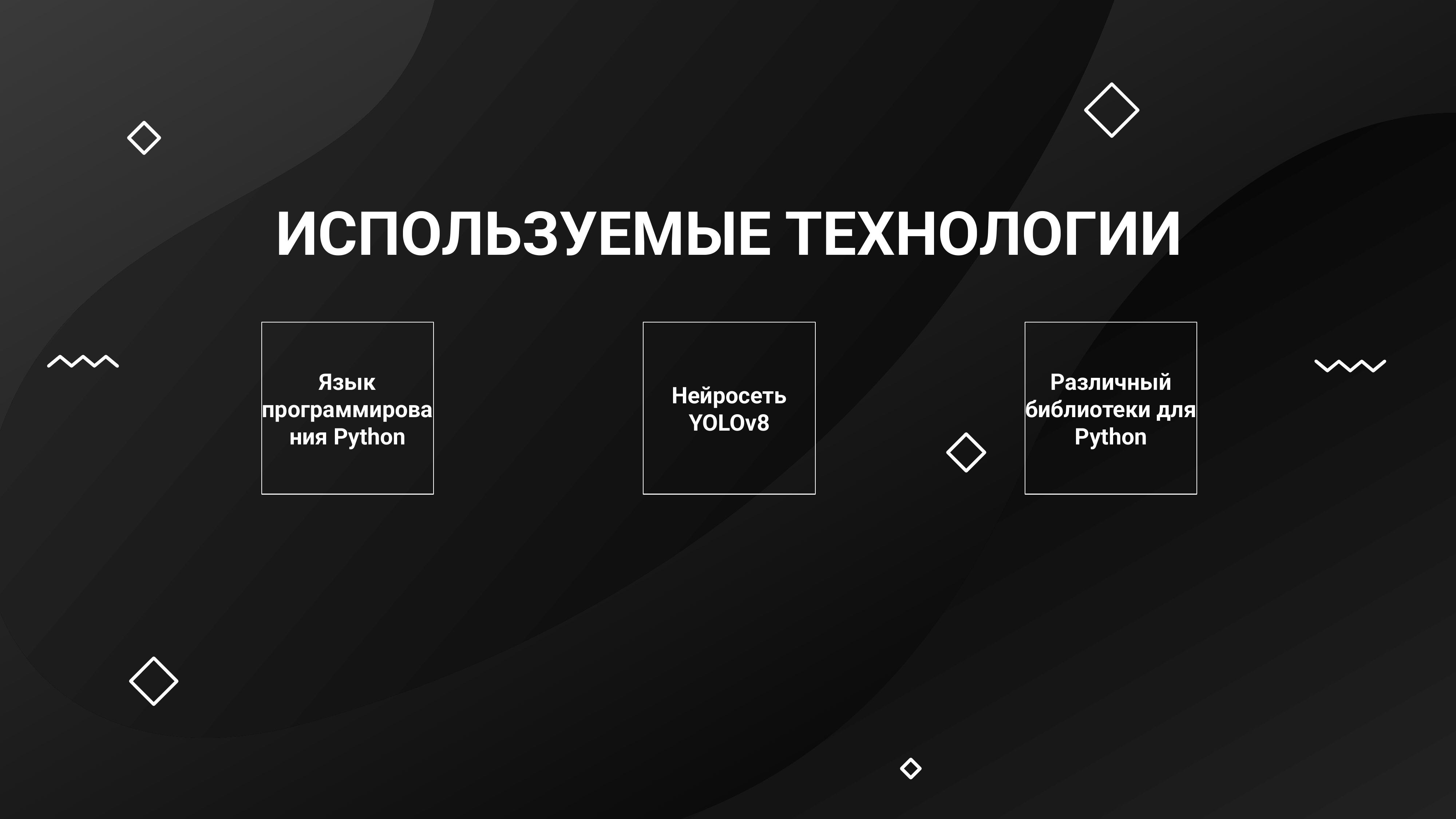

ИСПОЛЬЗУЕМЫЕ ТЕХНОЛОГИИ

Язык программирования Python
Нейросеть YOLOv8
Различный библиотеки для Python